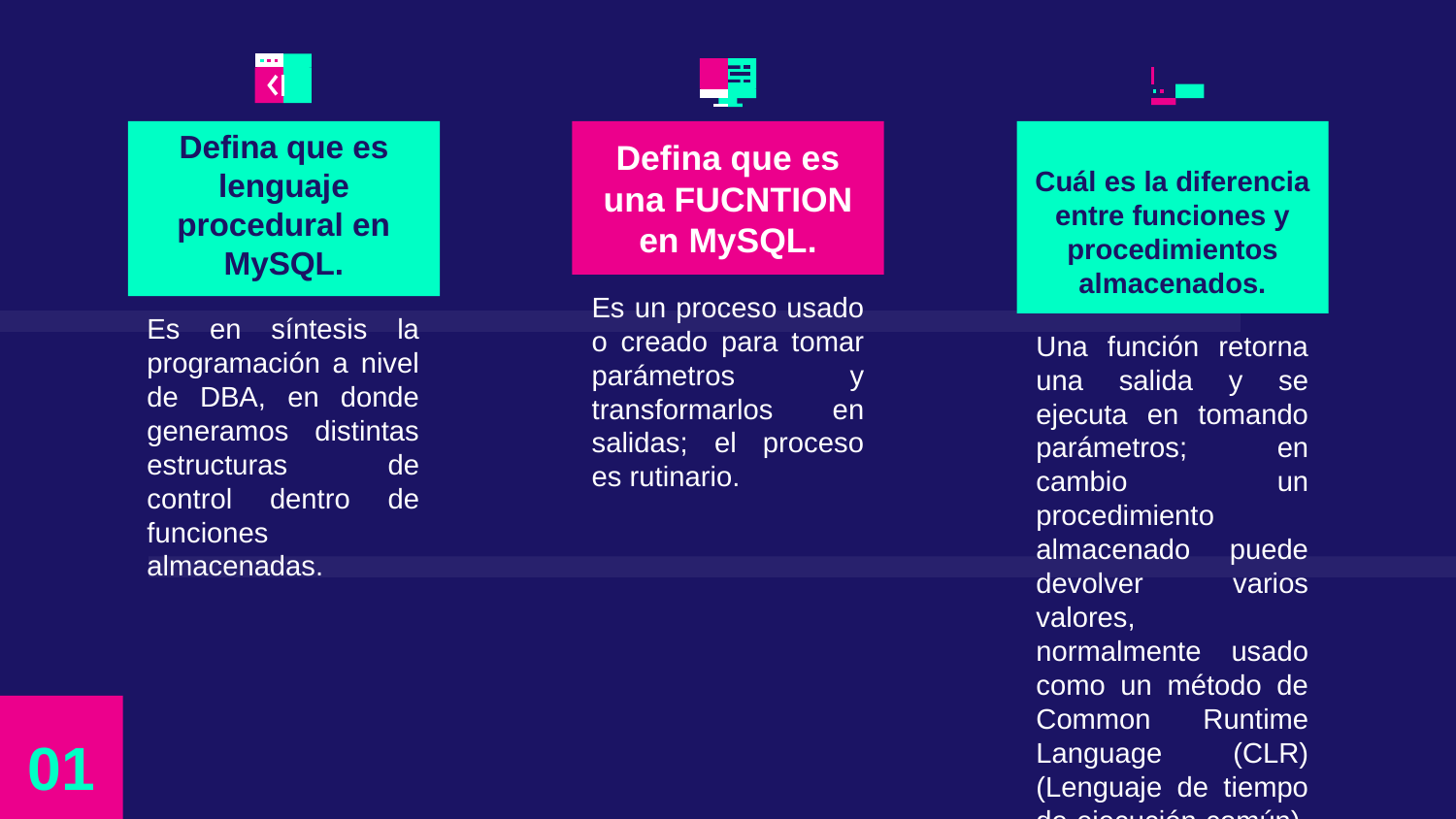

Defina que es lenguaje procedural en MySQL.
Defina que es una FUCNTION en MySQL.
# Cuál es la diferencia entre funciones y procedimientos almacenados.
Es un proceso usado o creado para tomar parámetros y transformarlos en salidas; el proceso es rutinario.

Es en síntesis la programación a nivel de DBA, en donde generamos distintas estructuras de control dentro de funciones almacenadas.

Una función retorna una salida y se ejecuta en tomando parámetros; en cambio un procedimiento almacenado puede devolver varios valores,  normalmente usado como un método de Common Runtime Language (CLR) (Lenguaje de tiempo de ejecución común).

01